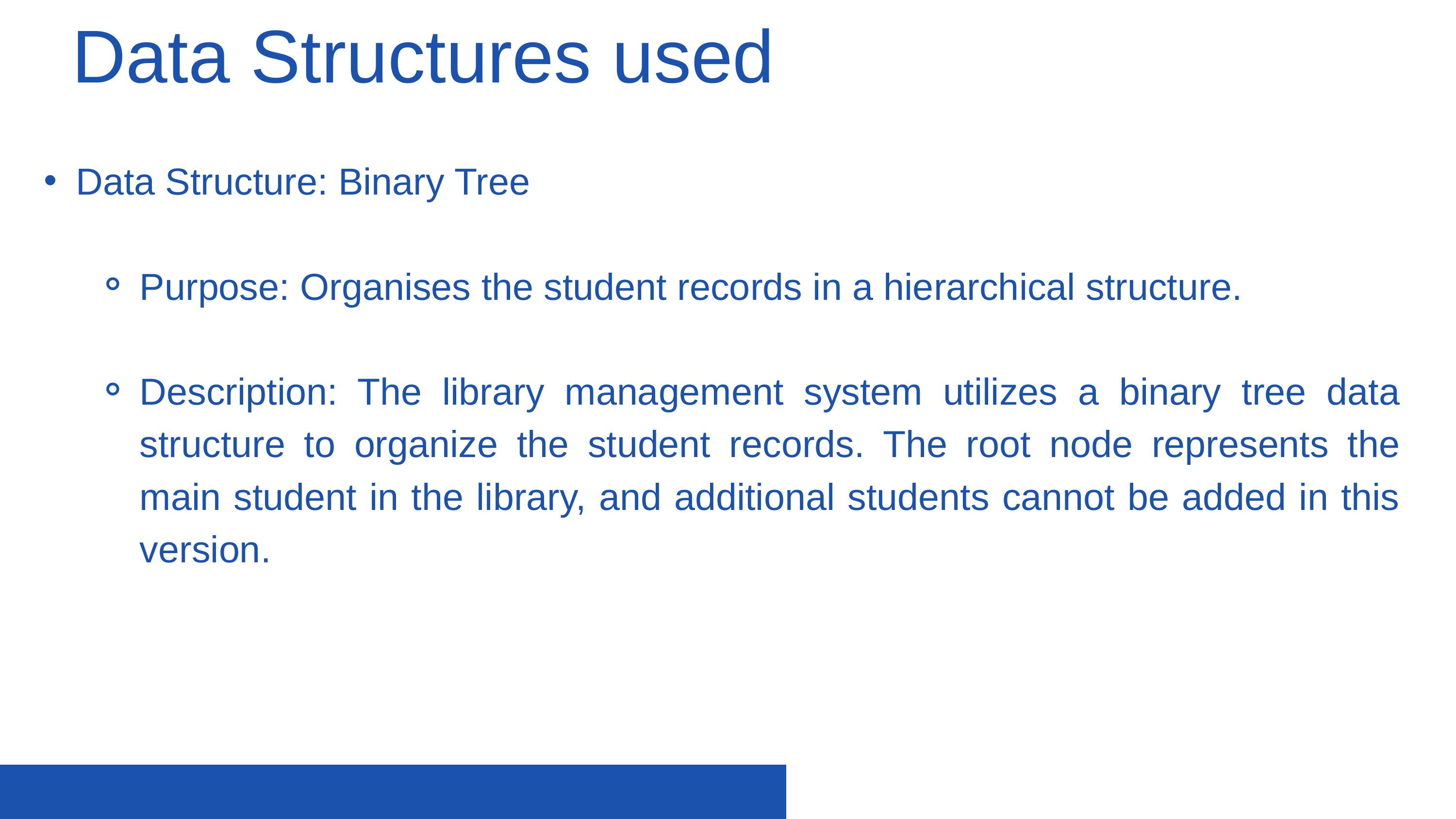

Data Structures used
Data Structure: Binary Tree

Purpose: Organises the student records in a hierarchical structure.

Description: The library management system utilizes a binary tree data structure to organize the student records. The root node represents the main student in the library, and additional students cannot be added in this version.